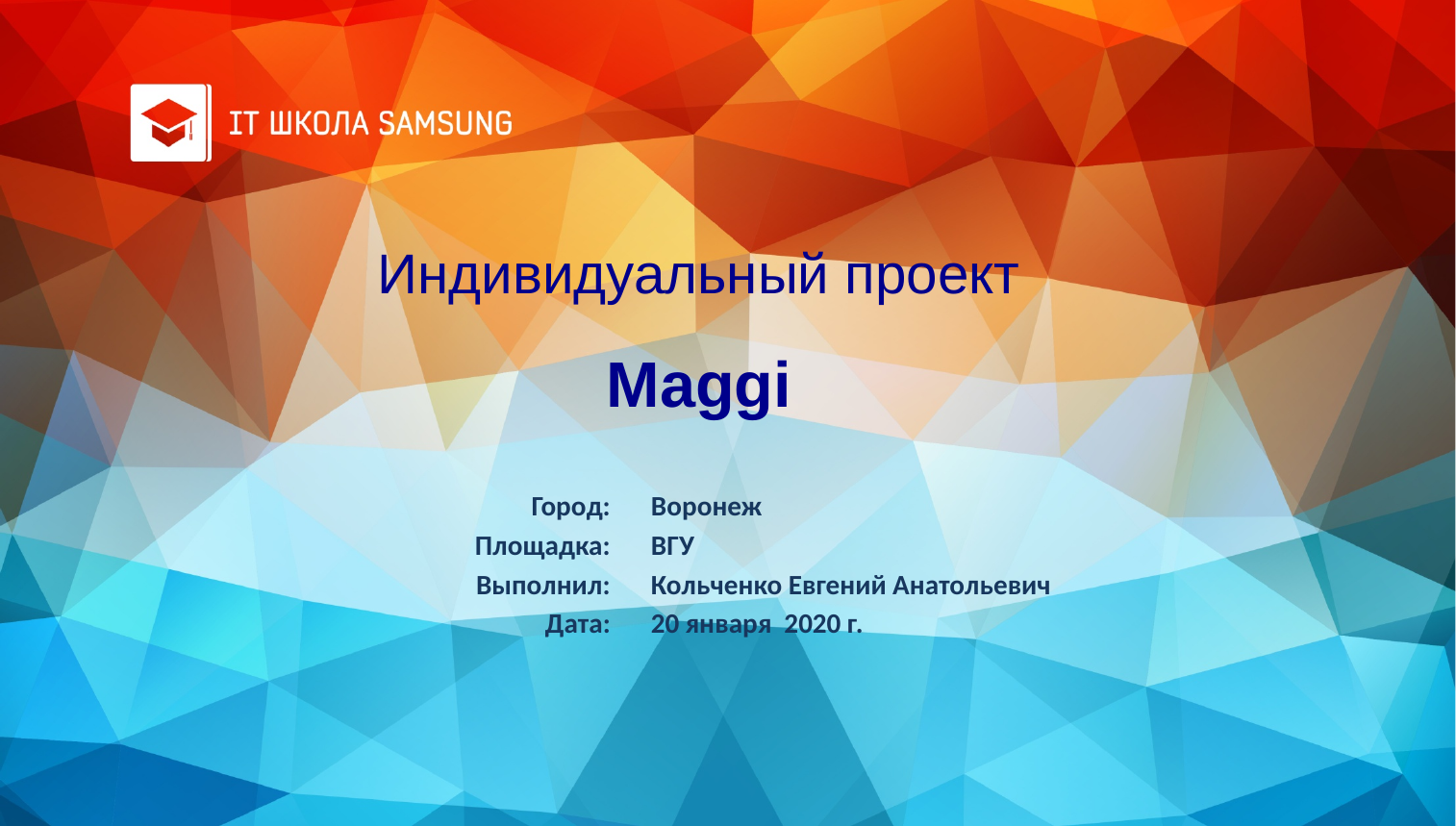

Индивидуальный проект
Maggi
Город:
Площадка:
Выполнил:
Дата:
Воронеж
ВГУ
Кольченко Евгений Анатольевич
20 января  2020 г.